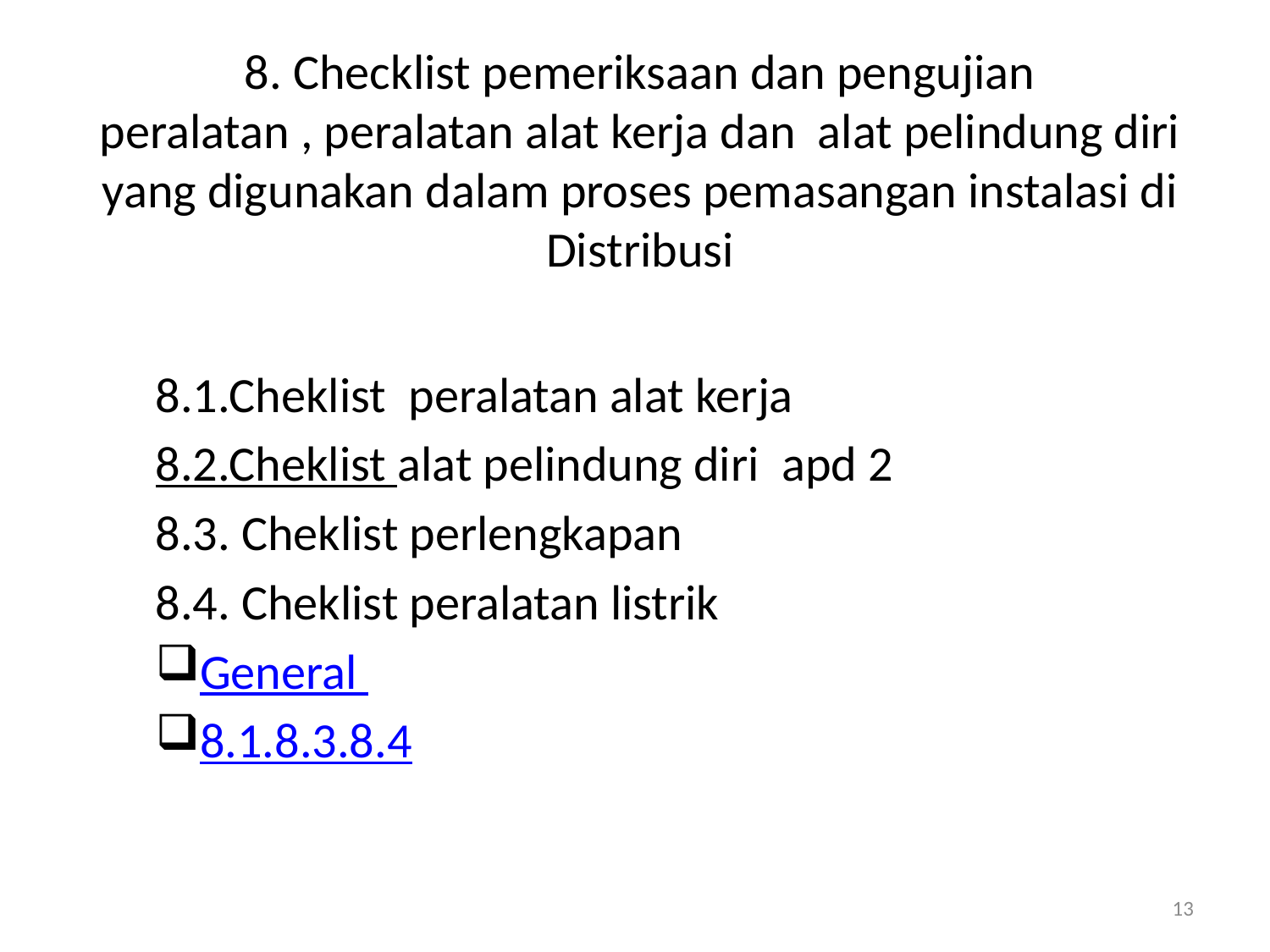

# 8. Checklist pemeriksaan dan pengujian peralatan , peralatan alat kerja dan  alat pelindung diri yang digunakan dalam proses pemasangan instalasi di Distribusi

8.1.Cheklist  peralatan alat kerja
8.2.Cheklist alat pelindung diri  apd 2
8.3. Cheklist perlengkapan
8.4. Cheklist peralatan listrik
General
8.1.8.3.8.4
13